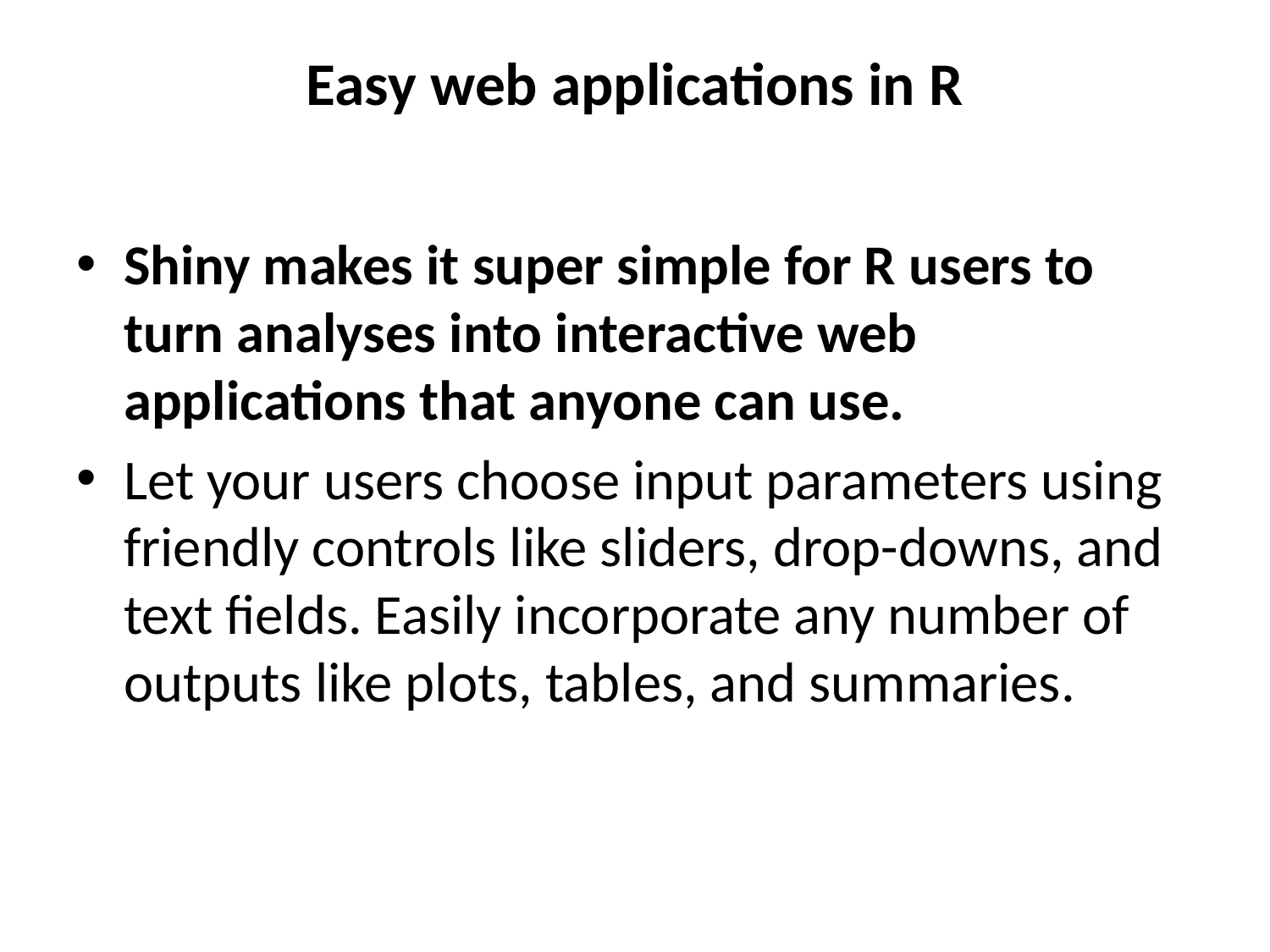

# Easy web applications in R
Shiny makes it super simple for R users to turn analyses into interactive web applications that anyone can use.
Let your users choose input parameters using friendly controls like sliders, drop-downs, and text fields. Easily incorporate any number of outputs like plots, tables, and summaries.